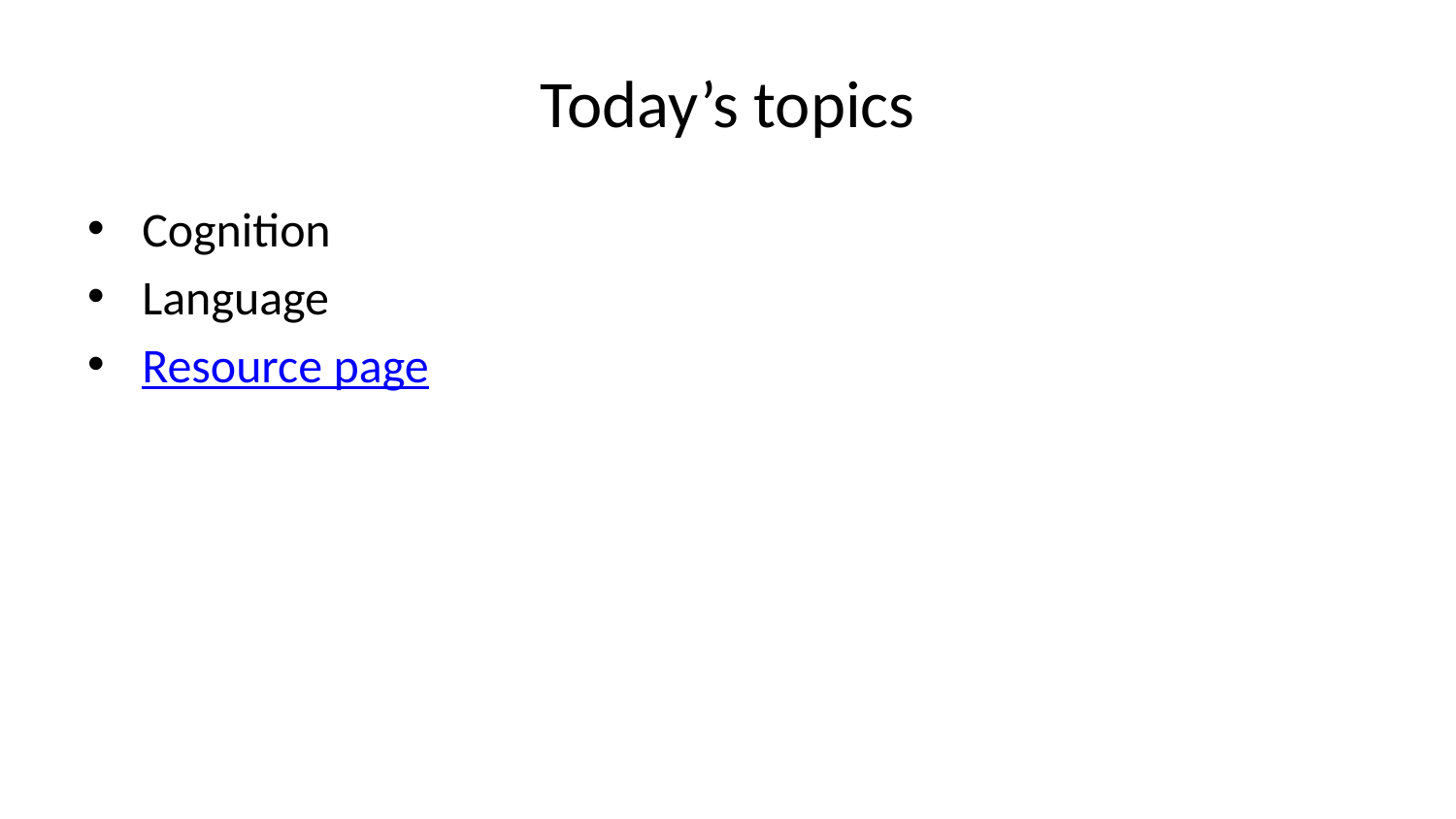

# Today’s topics
Cognition
Language
Resource page